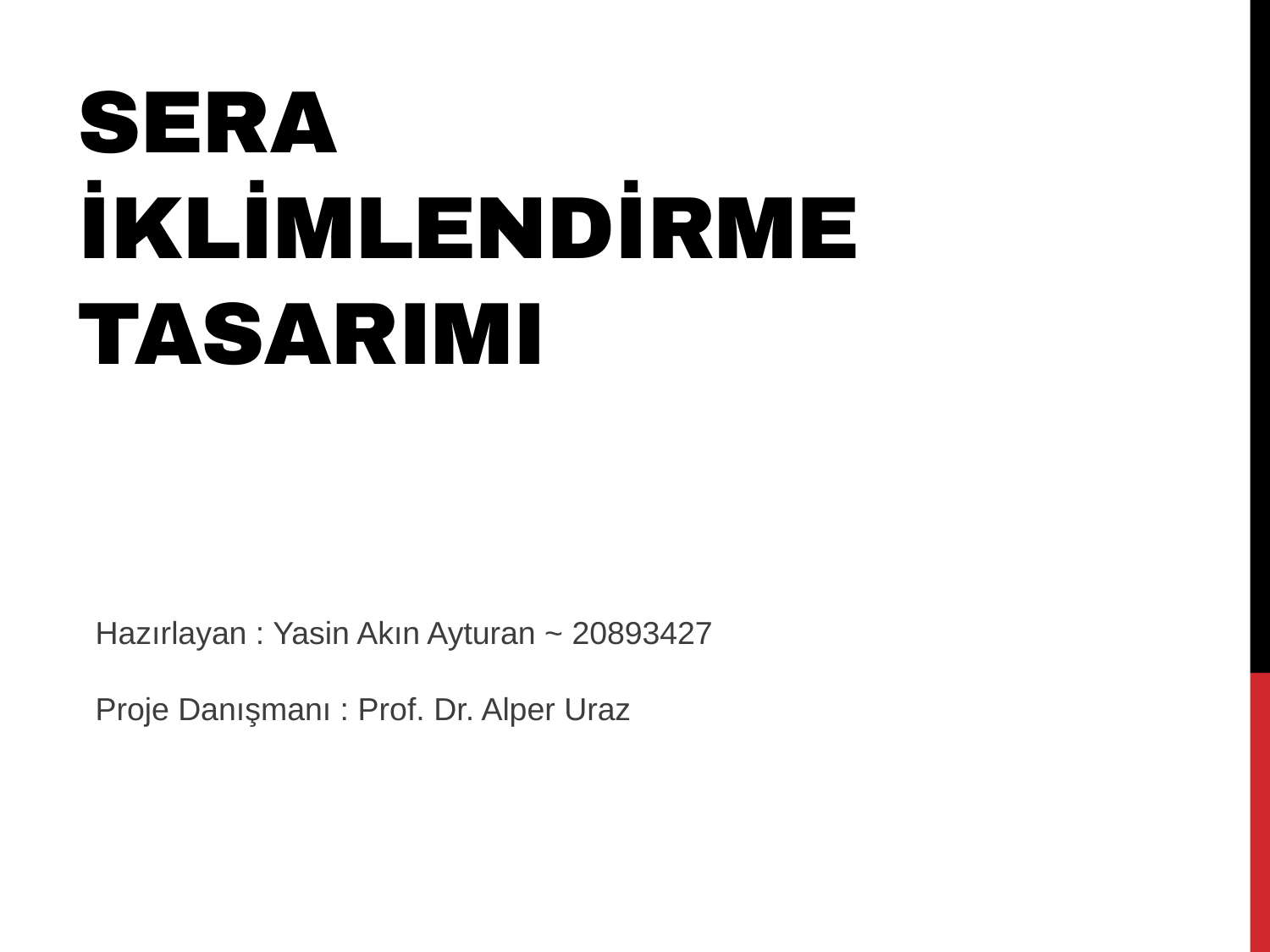

# Sera İklimlendirme Tasarımı
Hazırlayan : Yasin Akın Ayturan ~ 20893427

Proje Danışmanı : Prof. Dr. Alper Uraz